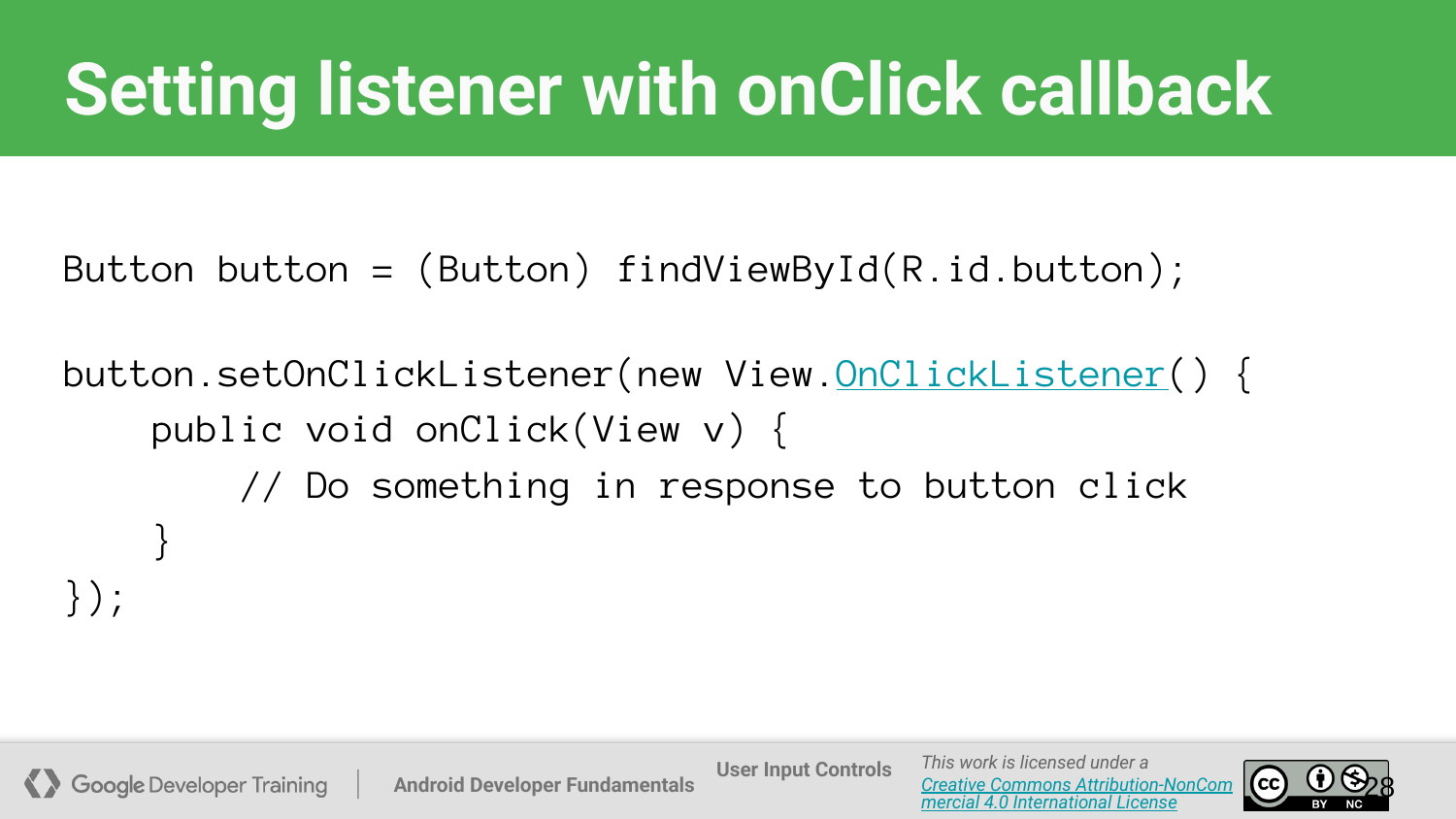

# Setting listener with onClick callback

Button button = (Button) findViewById(R.id.button);

button.setOnClickListener(new View.OnClickListener() {
    public void onClick(View v) {
        // Do something in response to button click
    }
});
28